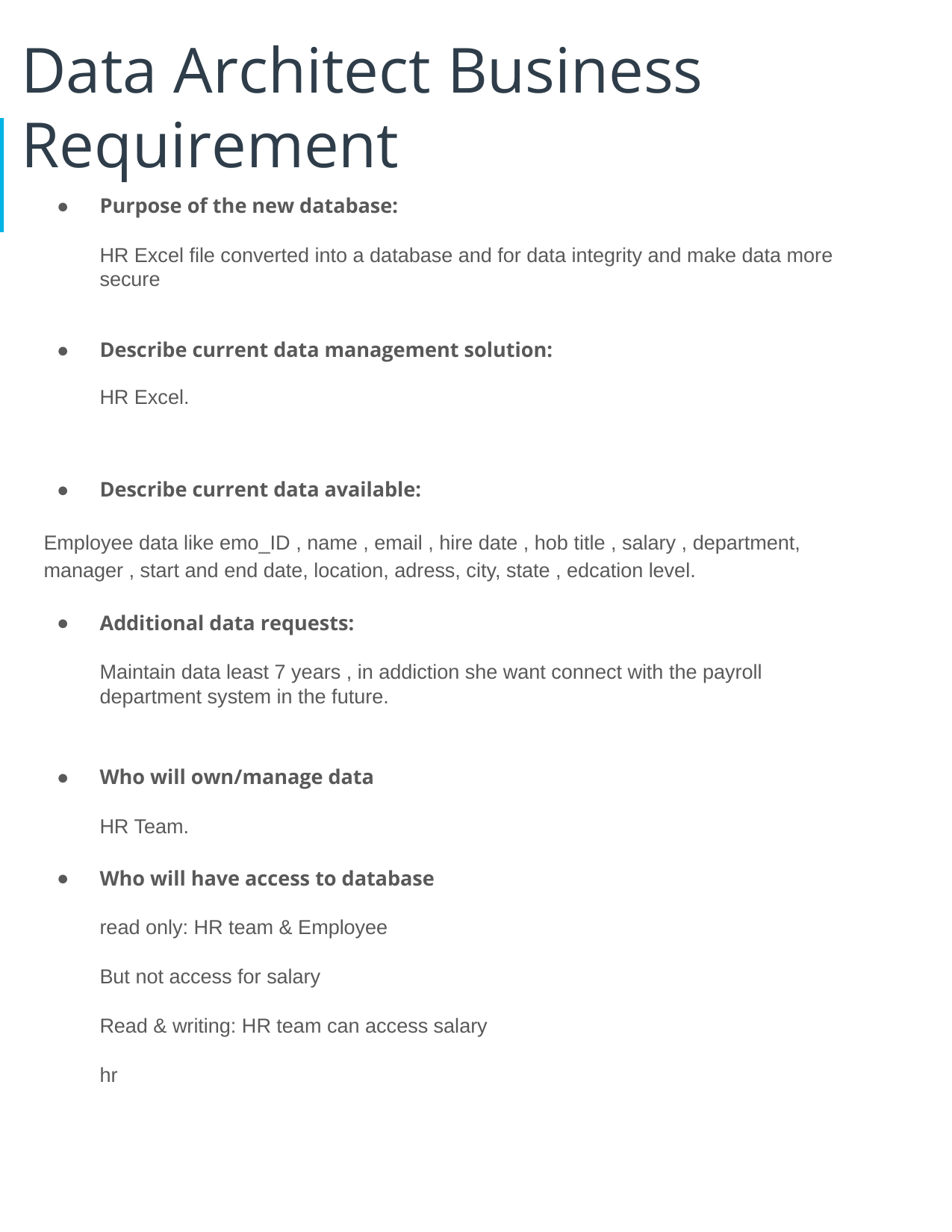

# Data Architect Business Requirement
Purpose of the new database:
HR Excel file converted into a database and for data integrity and make data more secure

Describe current data management solution:
HR Excel.

Describe current data available:
Employee data like emo_ID , name , email , hire date , hob title , salary , department, manager , start and end date, location, adress, city, state , edcation level.
Additional data requests:
Maintain data least 7 years , in addiction she want connect with the payroll department system in the future.

Who will own/manage data
HR Team.

Who will have access to database
read only: HR team & Employee
But not access for salary
Read & writing: HR team can access salary
hr